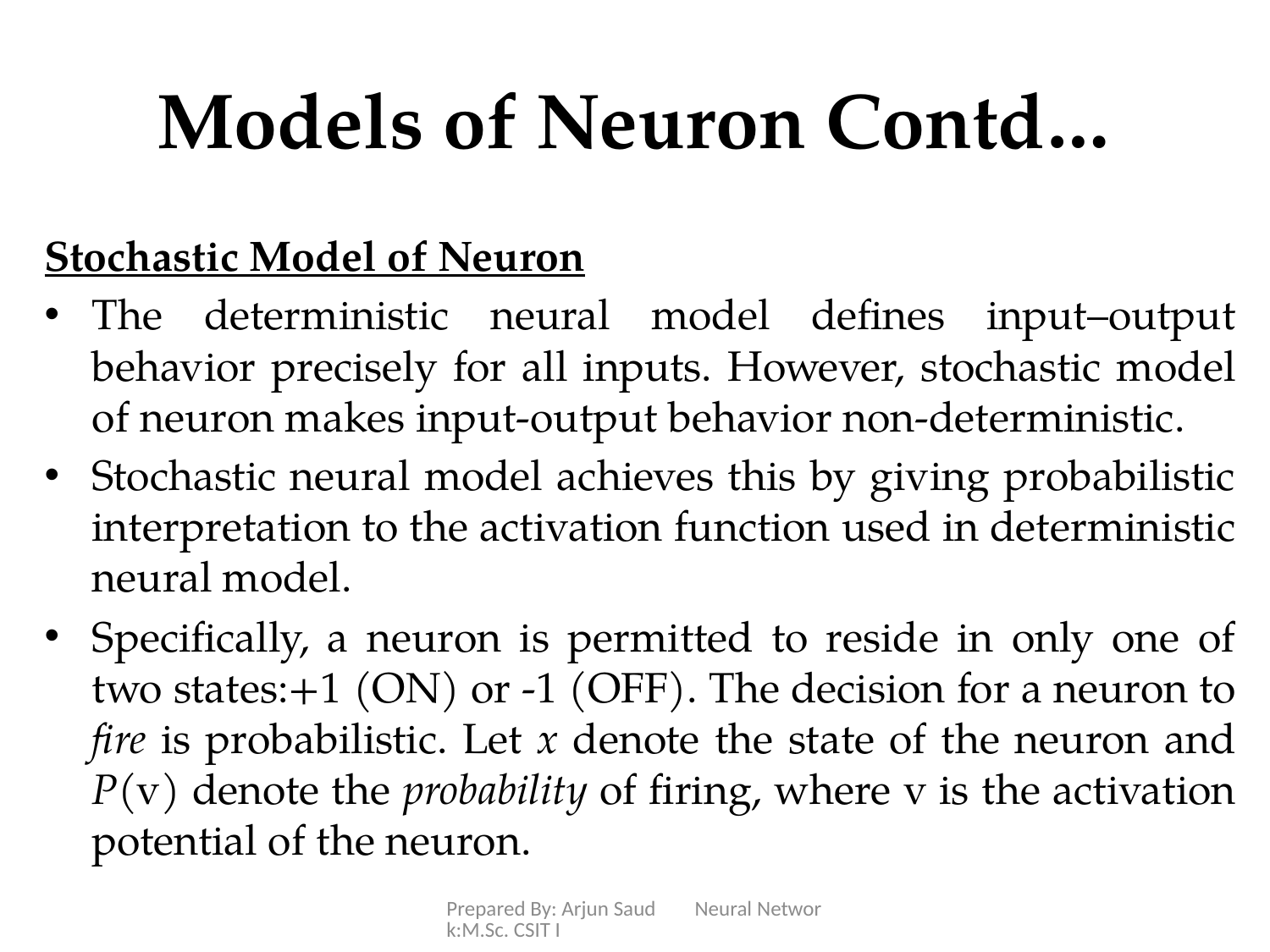

# Models of Neuron Contd…
Stochastic Model of Neuron
The deterministic neural model defines input–output behavior precisely for all inputs. However, stochastic model of neuron makes input-output behavior non-deterministic.
Stochastic neural model achieves this by giving probabilistic interpretation to the activation function used in deterministic neural model.
Specifically, a neuron is permitted to reside in only one of two states:+1 (ON) or -1 (OFF). The decision for a neuron to fire is probabilistic. Let x denote the state of the neuron and P(v) denote the probability of firing, where v is the activation potential of the neuron.

Prepared By: Arjun Saud        Neural Network:M.Sc. CSIT I
17